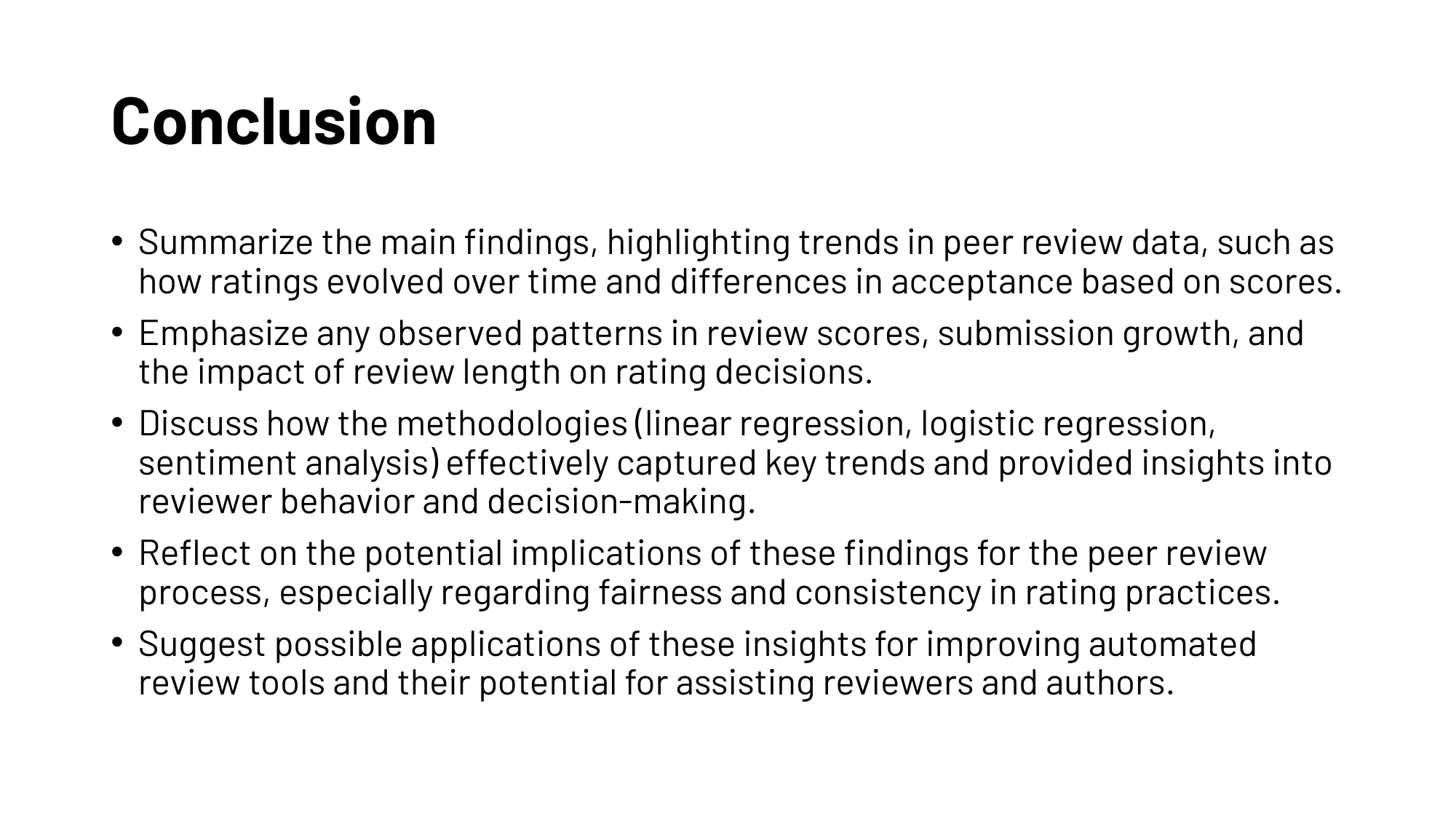

# Conclusion
Summarize the main findings, highlighting trends in peer review data, such as how ratings evolved over time and differences in acceptance based on scores.
Emphasize any observed patterns in review scores, submission growth, and the impact of review length on rating decisions.
Discuss how the methodologies (linear regression, logistic regression, sentiment analysis) effectively captured key trends and provided insights into reviewer behavior and decision-making.
Reflect on the potential implications of these findings for the peer review process, especially regarding fairness and consistency in rating practices.
Suggest possible applications of these insights for improving automated review tools and their potential for assisting reviewers and authors.